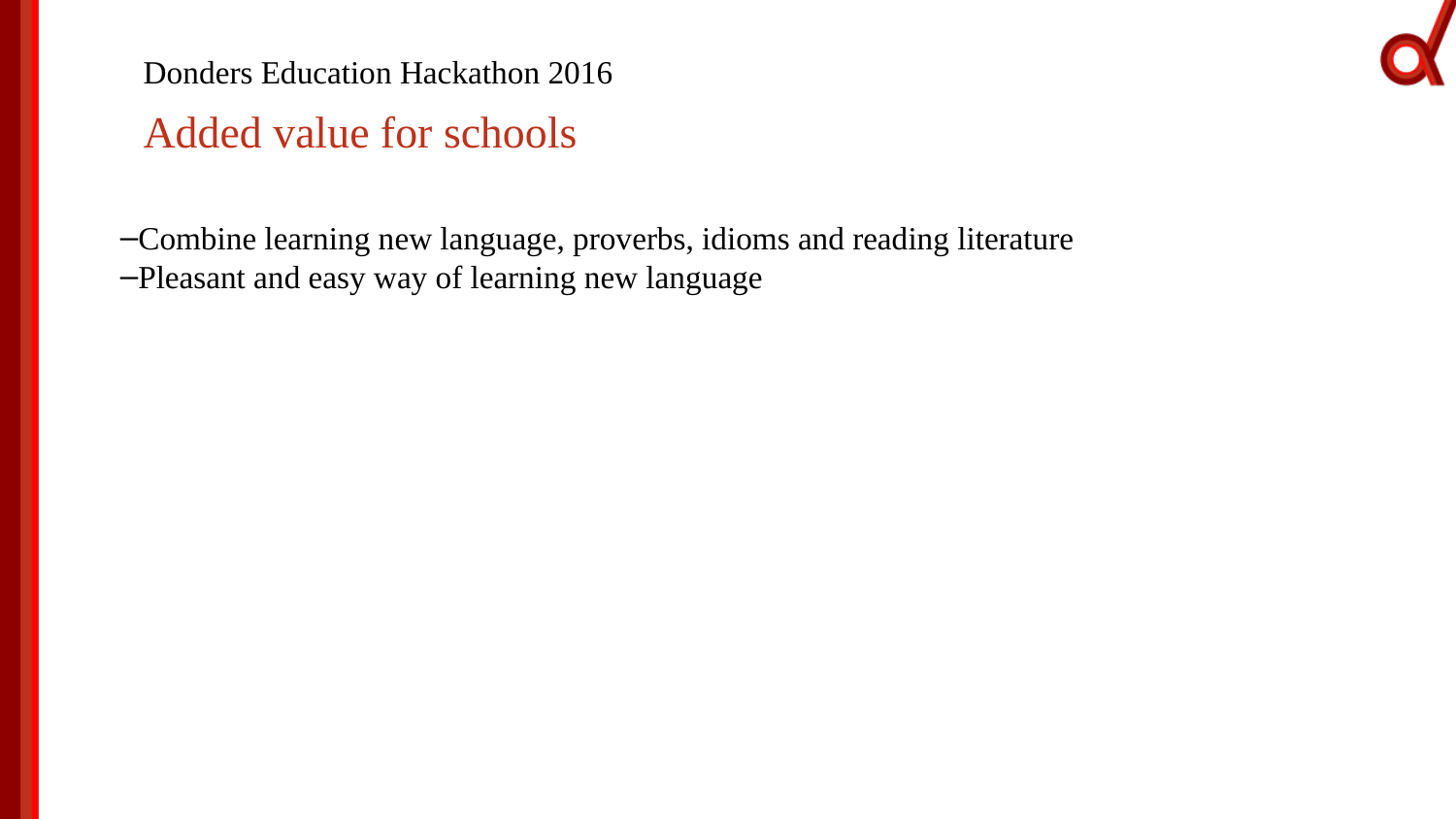

# Donders Education Hackathon 2016
Added value for schools
Combine learning new language, proverbs, idioms and reading literature
Pleasant and easy way of learning new language